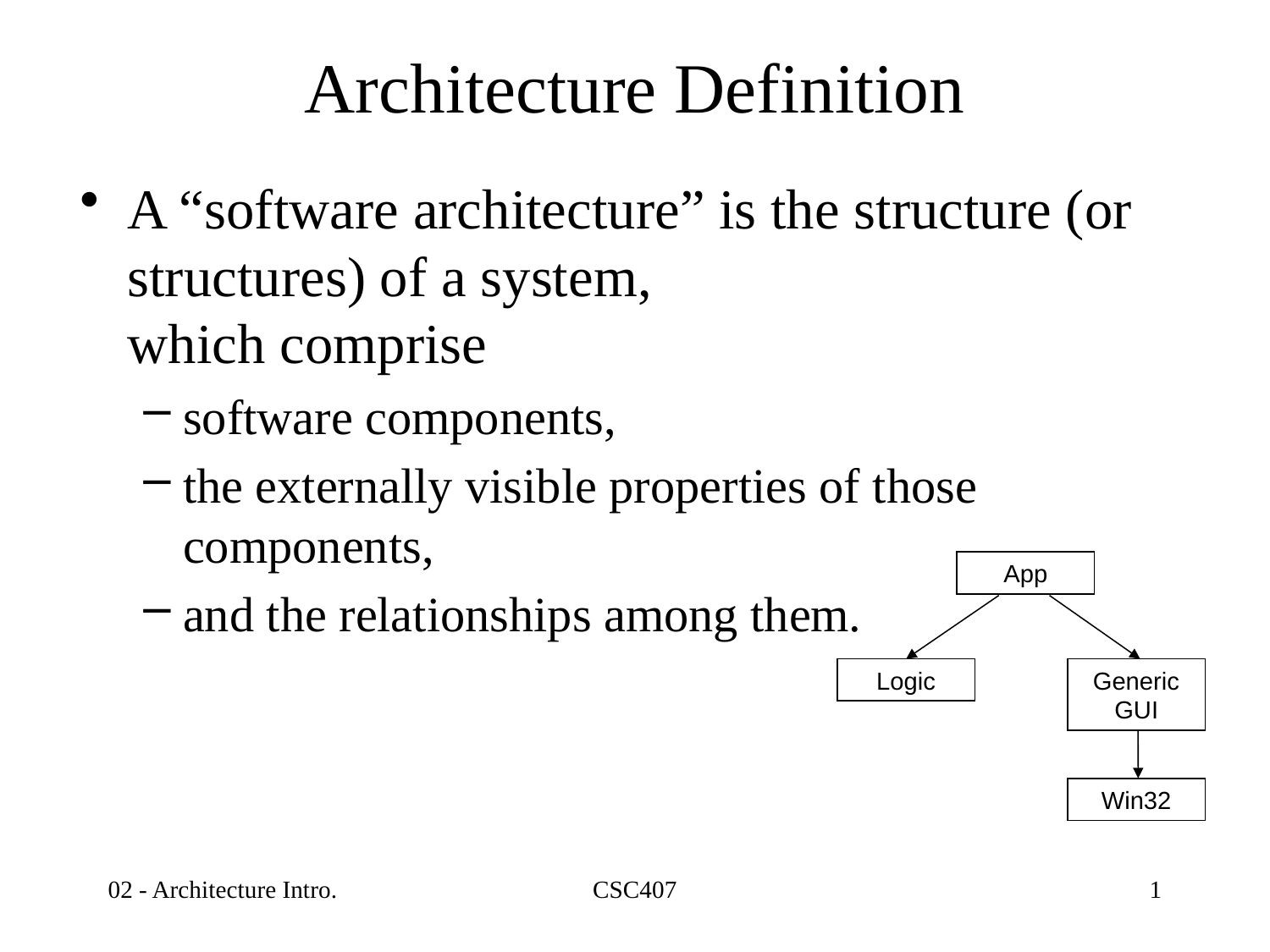

# Architecture Definition
A “software architecture” is the structure (or structures) of a system,
which comprise
software components,
the externally visible properties of those components,
and the relationships among them.
App

Logic
Generic GUI

Win32
02 - Architecture Intro.
CSC407
1